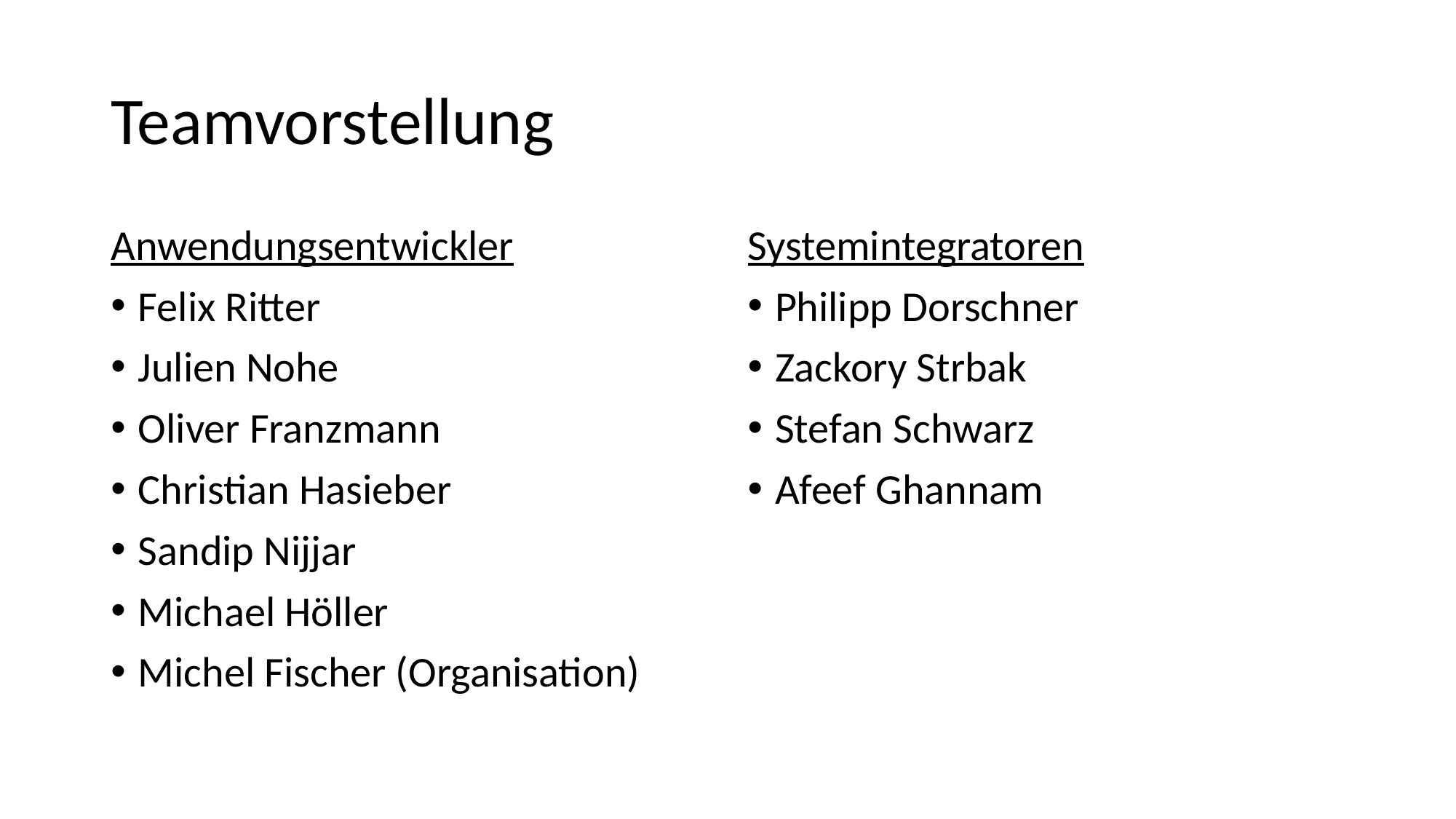

# Teamvorstellung
Anwendungsentwickler
Felix Ritter
Julien Nohe
Oliver Franzmann
Christian Hasieber
Sandip Nijjar
Michael Höller
Michel Fischer (Organisation)
Systemintegratoren
Philipp Dorschner
Zackory Strbak
Stefan Schwarz
Afeef Ghannam